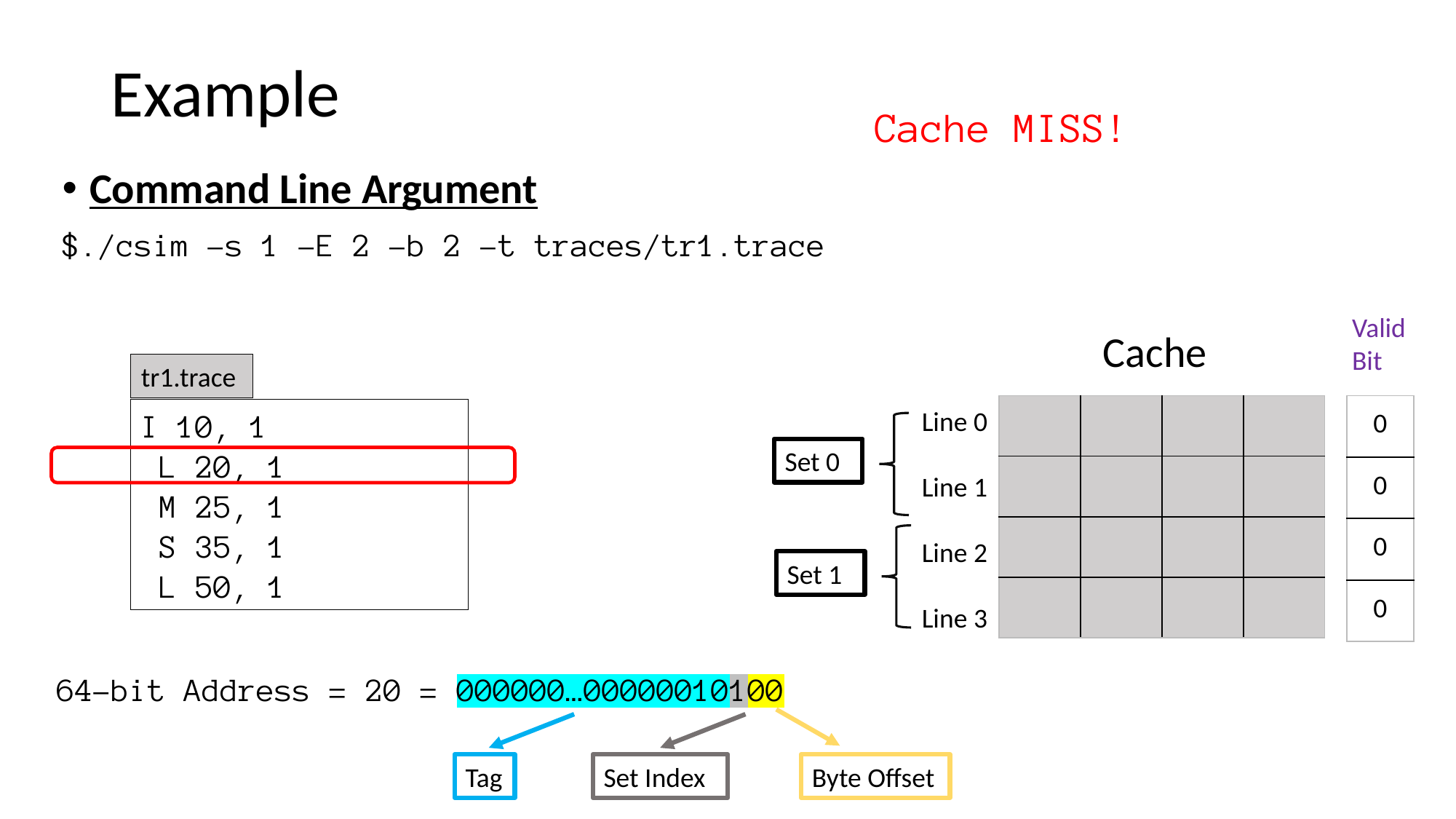

# Example
Cache MISS!
Command Line Argument
$./csim –s 1 –E 2 –b 2 –t traces/tr1.trace
Valid
Bit
Cache
tr1.trace
| 0 |
| --- |
| 0 |
| 0 |
| 0 |
|  |  |  |  |
| --- | --- | --- | --- |
|  |  |  |  |
|  |  |  |  |
|  |  |  |  |
I 10, 1
 L 20, 1
 M 25, 1
 S 35, 1
 L 50, 1
Line 0

Line 1

Line 2

Line 3

Set 0

Set 1

64-bit Address = 20 = 000000…00000010100
Tag
Set Index
Byte Offset